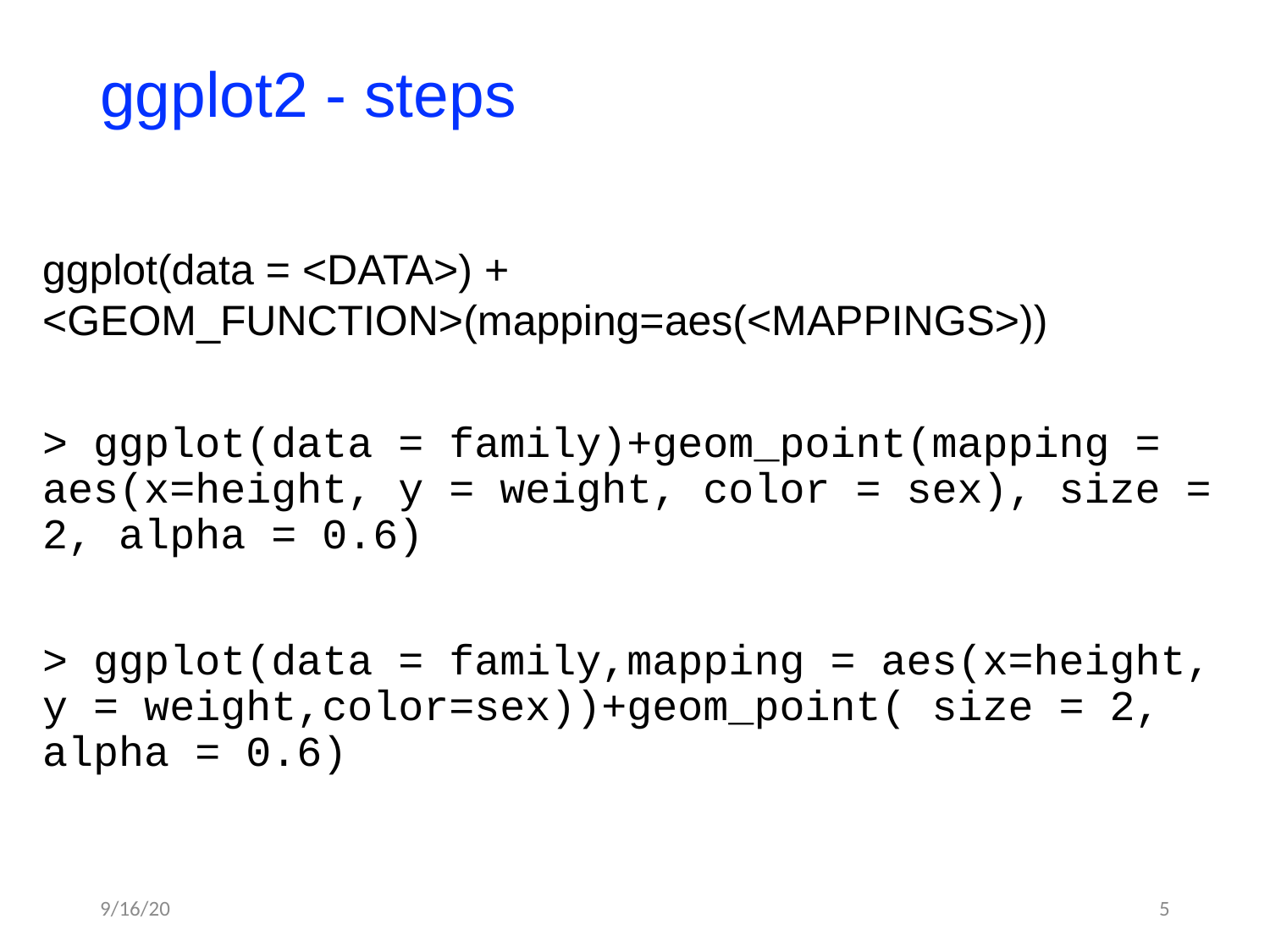

# ggplot2 - steps

ggplot(data = <DATA>) + <GEOM_FUNCTION>(mapping=aes(<MAPPINGS>))
> ggplot(data = family)+geom_point(mapping = aes(x=height, y = weight, color = sex), size = 2, alpha = 0.6)

> ggplot(data = family,mapping = aes(x=height, y = weight,color=sex))+geom_point( size = 2, alpha = 0.6)

9/16/20
5